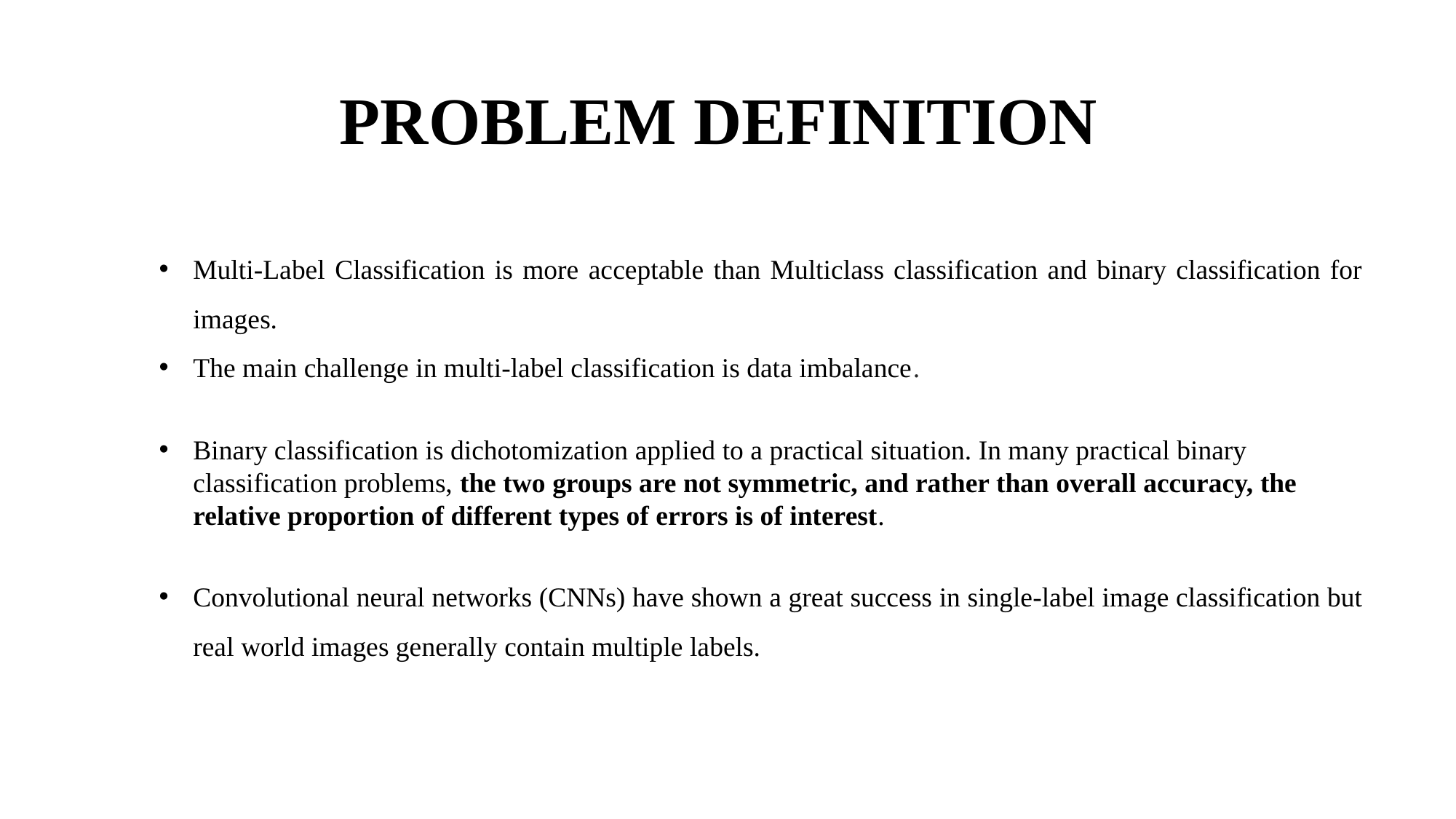

# PROBLEM DEFINITION

Multi-Label Classification is more acceptable than Multiclass classification and binary classification for images.
The main challenge in multi-label classification is data imbalance.

Binary classification is dichotomization applied to a practical situation. In many practical binary classification problems, the two groups are not symmetric, and rather than overall accuracy, the relative proportion of different types of errors is of interest.

Convolutional neural networks (CNNs) have shown a great success in single-label image classification but real world images generally contain multiple labels.